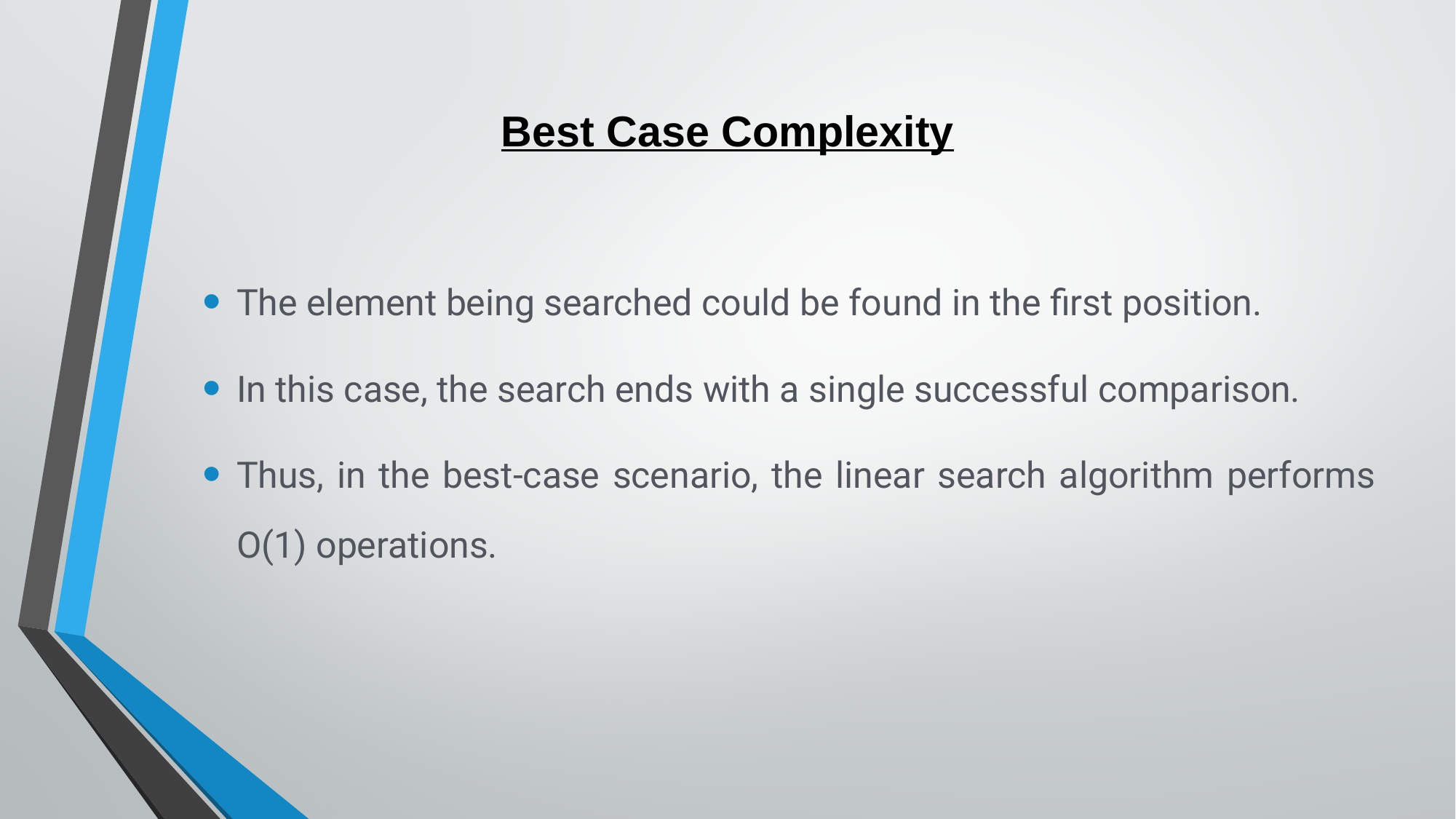

# Best Case Complexity
The element being searched could be found in the first position.
In this case, the search ends with a single successful comparison.
Thus, in the best-case scenario, the linear search algorithm performs O(1) operations.